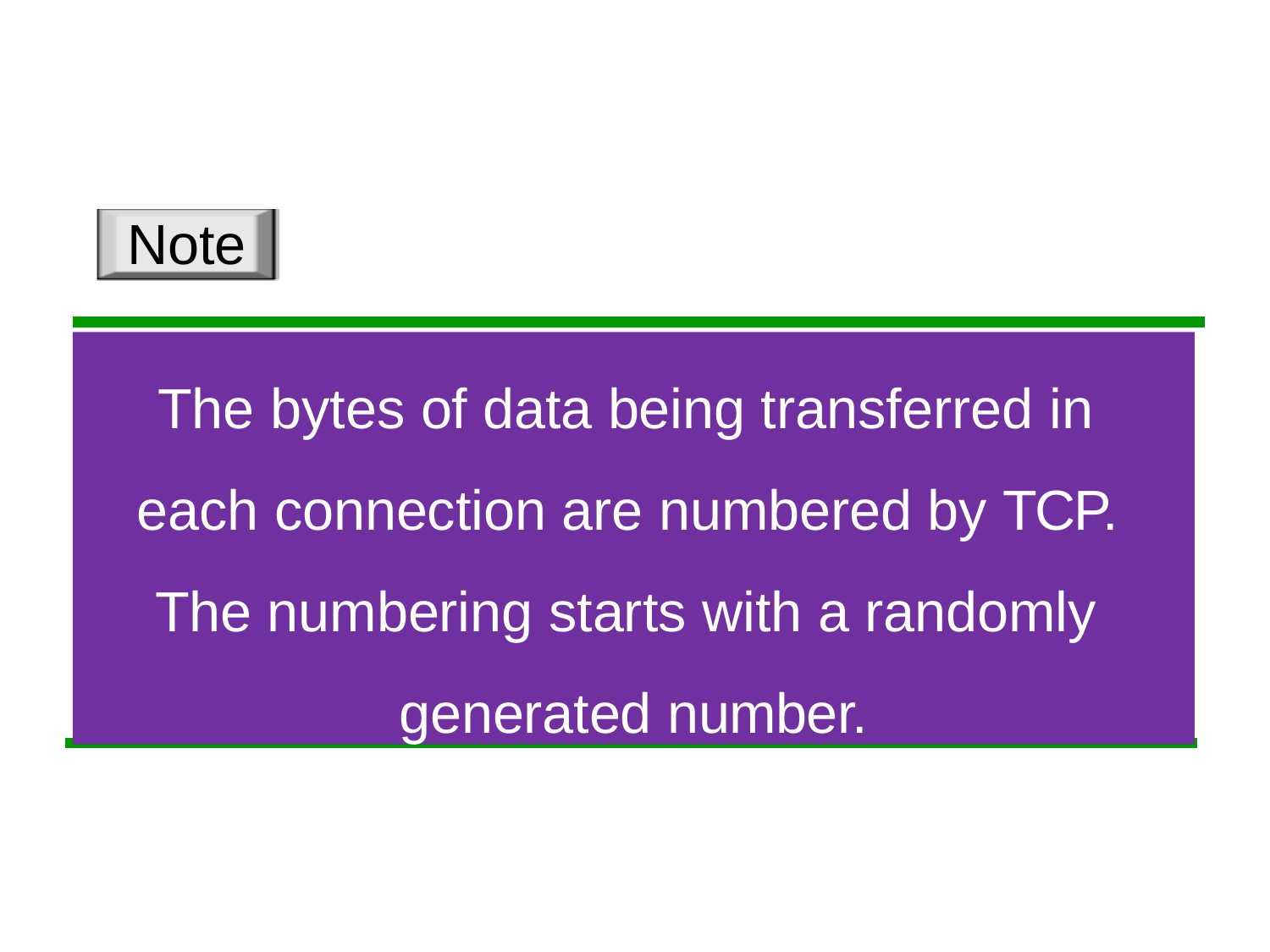

Note

The bytes of data being transferred in  each connection are numbered by TCP.  The numbering starts with a randomly  generated number.